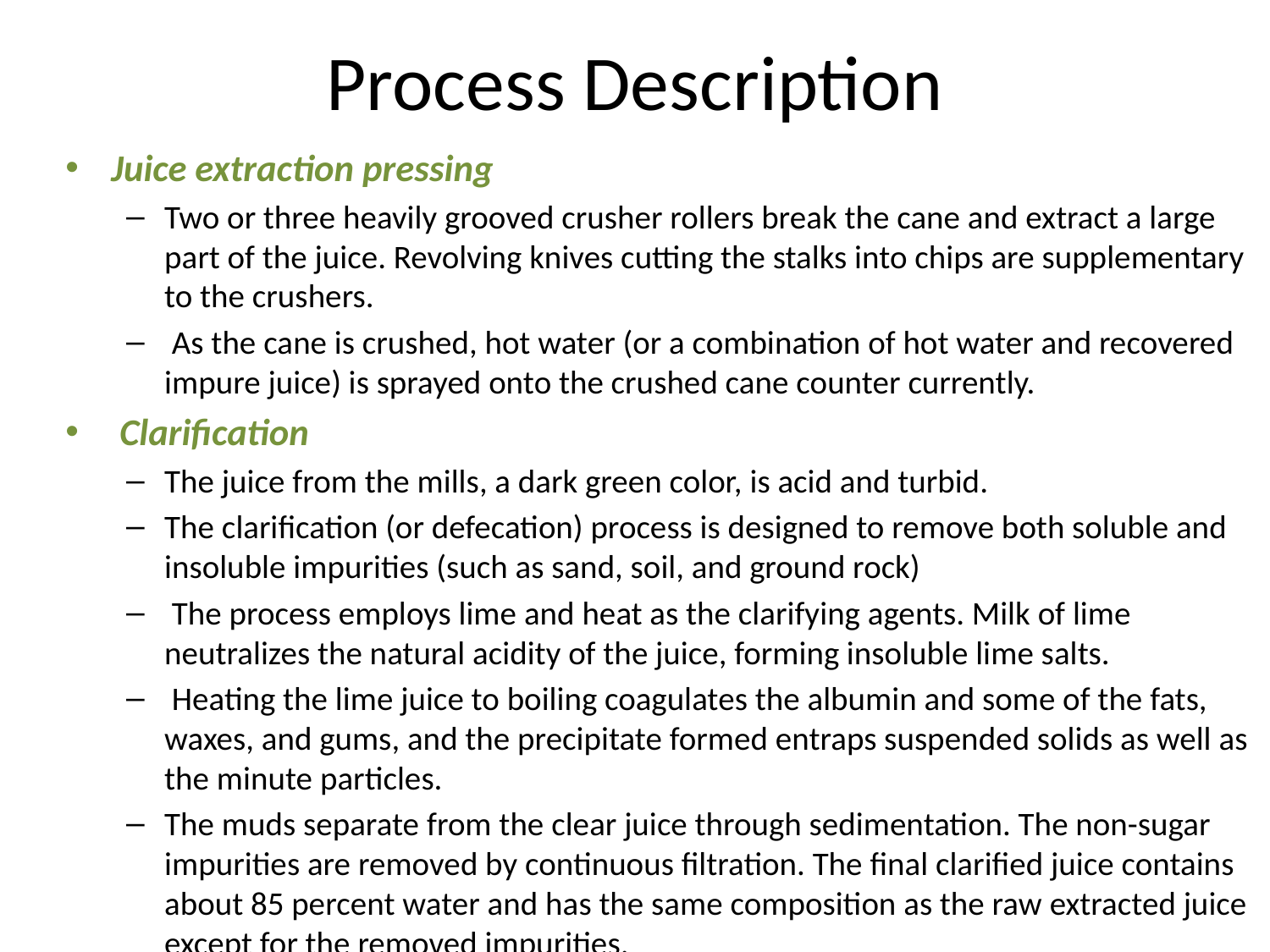

# Process Description
Juice extraction pressing
Two or three heavily grooved crusher rollers break the cane and extract a large part of the juice. Revolving knives cutting the stalks into chips are supplementary to the crushers.
 As the cane is crushed, hot water (or a combination of hot water and recovered impure juice) is sprayed onto the crushed cane counter currently.
 Clarification
The juice from the mills, a dark green color, is acid and turbid.
The clarification (or defecation) process is designed to remove both soluble and insoluble impurities (such as sand, soil, and ground rock)
 The process employs lime and heat as the clarifying agents. Milk of lime neutralizes the natural acidity of the juice, forming insoluble lime salts.
 Heating the lime juice to boiling coagulates the albumin and some of the fats, waxes, and gums, and the precipitate formed entraps suspended solids as well as the minute particles.
The muds separate from the clear juice through sedimentation. The non-sugar impurities are removed by continuous filtration. The final clarified juice contains about 85 percent water and has the same composition as the raw extracted juice except for the removed impurities.